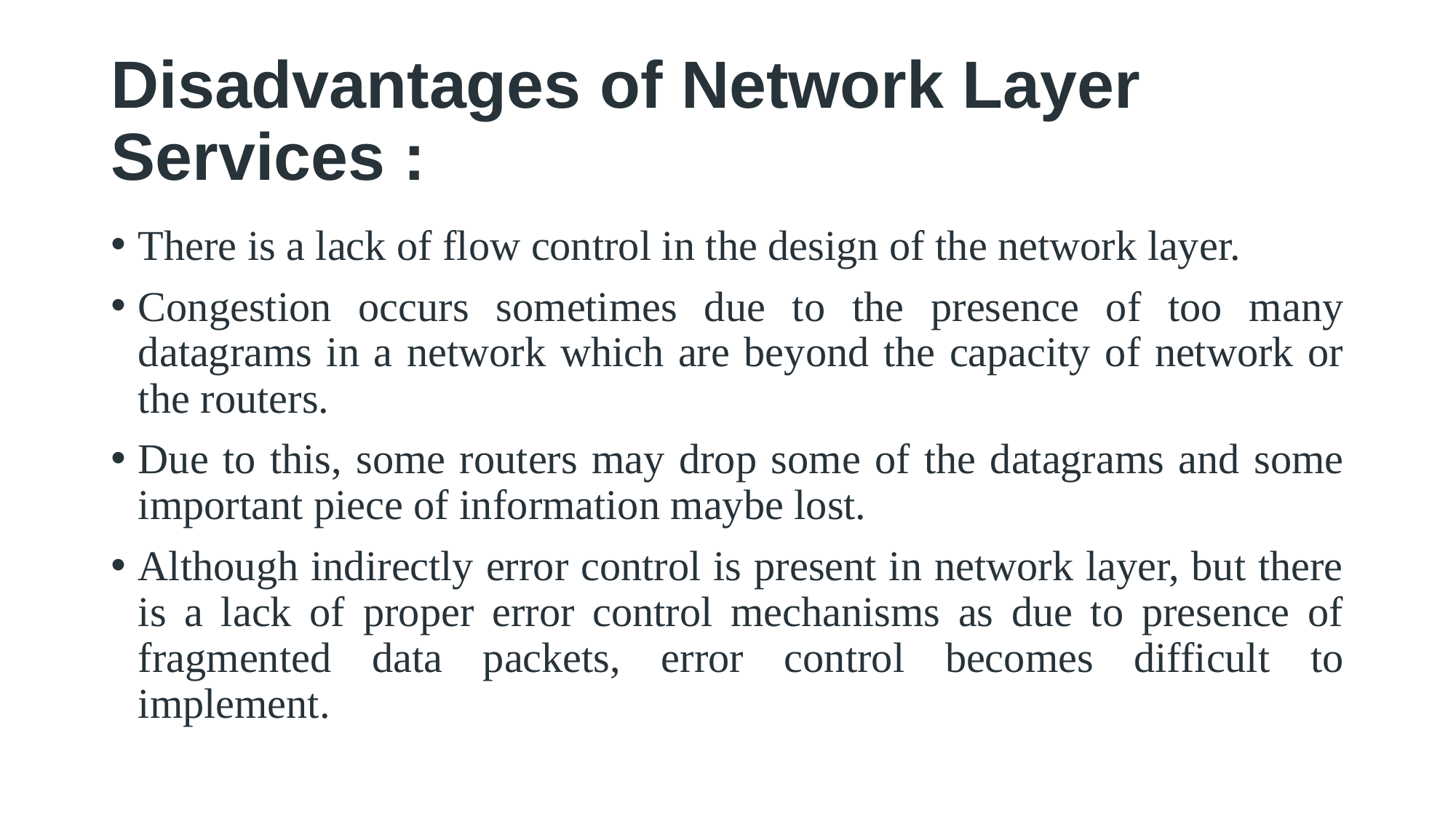

# Disadvantages of Network Layer Services :
There is a lack of flow control in the design of the network layer.
Congestion occurs sometimes due to the presence of too many datagrams in a network which are beyond the capacity of network or the routers.
Due to this, some routers may drop some of the datagrams and some important piece of information maybe lost.
Although indirectly error control is present in network layer, but there is a lack of proper error control mechanisms as due to presence of fragmented data packets, error control becomes difficult to implement.